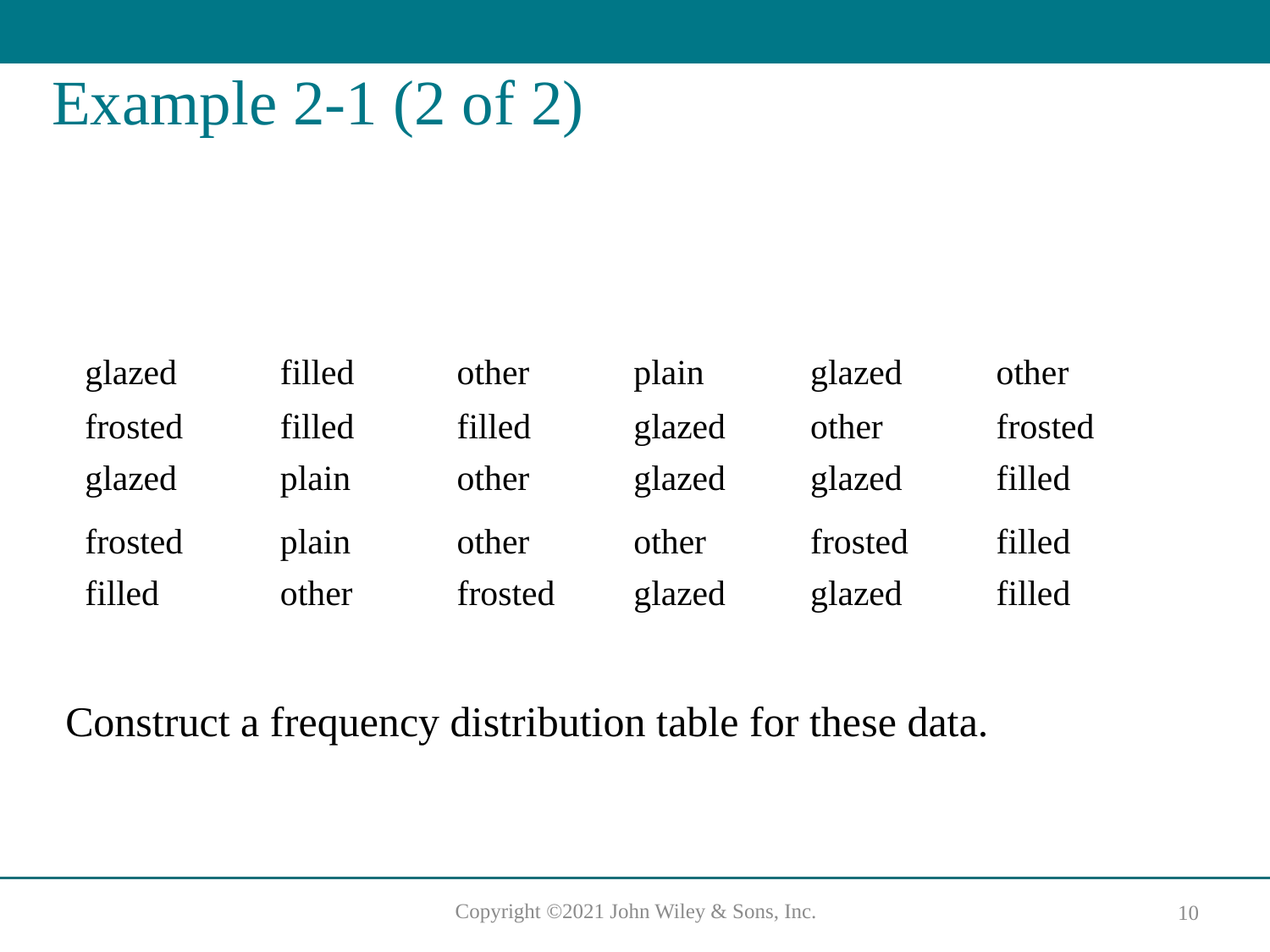

# Example 2-1 (2 of 2)
| glazed | filled | other | plain | glazed | other |
| --- | --- | --- | --- | --- | --- |
| frosted | filled | filled | glazed | other | frosted |
| glazed | plain | other | glazed | glazed | filled |
| frosted | plain | other | other | frosted | filled |
| filled | other | frosted | glazed | glazed | filled |
Construct a frequency distribution table for these data.